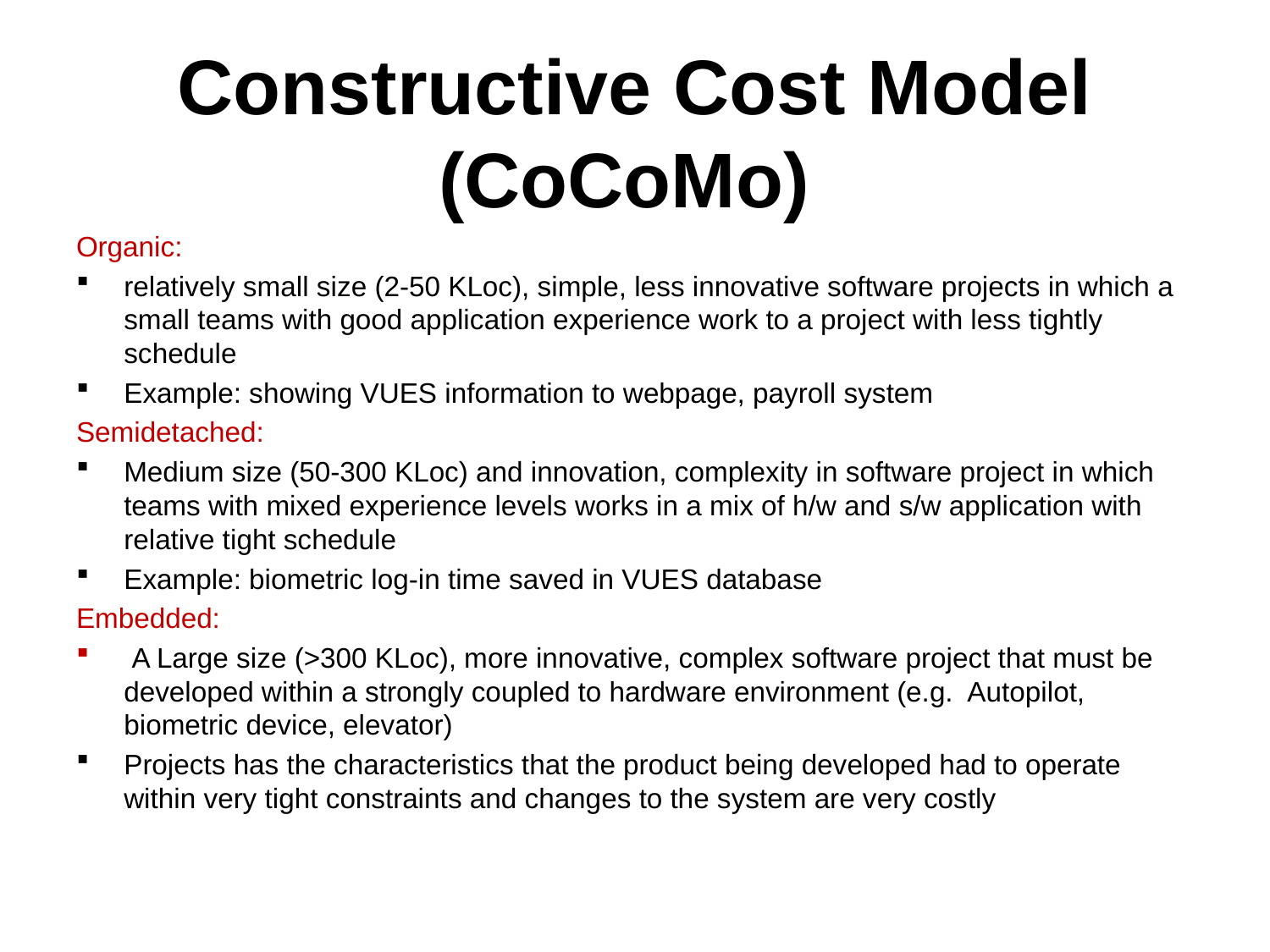

# Constructive Cost Model (CoCoMo)
Organic:
relatively small size (2-50 KLoc), simple, less innovative software projects in which a small teams with good application experience work to a project with less tightly schedule
Example: showing VUES information to webpage, payroll system
Semidetached:
Medium size (50-300 KLoc) and innovation, complexity in software project in which teams with mixed experience levels works in a mix of h/w and s/w application with relative tight schedule
Example: biometric log-in time saved in VUES database
Embedded:
 A Large size (>300 KLoc), more innovative, complex software project that must be developed within a strongly coupled to hardware environment (e.g.  Autopilot, biometric device, elevator)
Projects has the characteristics that the product being developed had to operate within very tight constraints and changes to the system are very costly